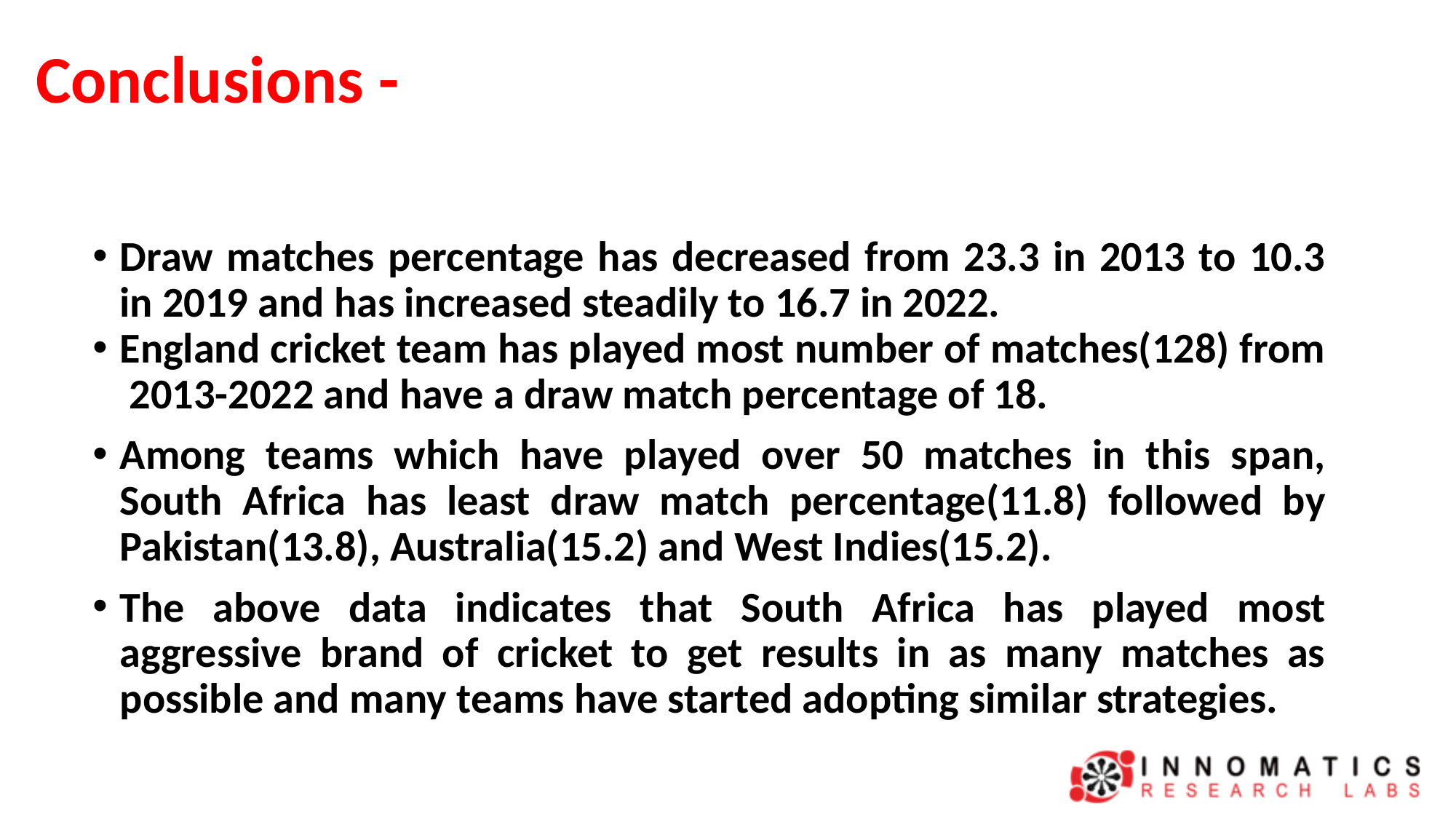

# Conclusions -
Draw matches percentage has decreased from 23.3 in 2013 to 10.3 in 2019 and has increased steadily to 16.7 in 2022.
England cricket team has played most number of matches(128) from  2013-2022 and have a draw match percentage of 18.
Among teams which have played over 50 matches in this span, South Africa has least draw match percentage(11.8) followed by Pakistan(13.8), Australia(15.2) and West Indies(15.2).
The above data indicates that South Africa has played most aggressive brand of cricket to get results in as many matches as possible and many teams have started adopting similar strategies.